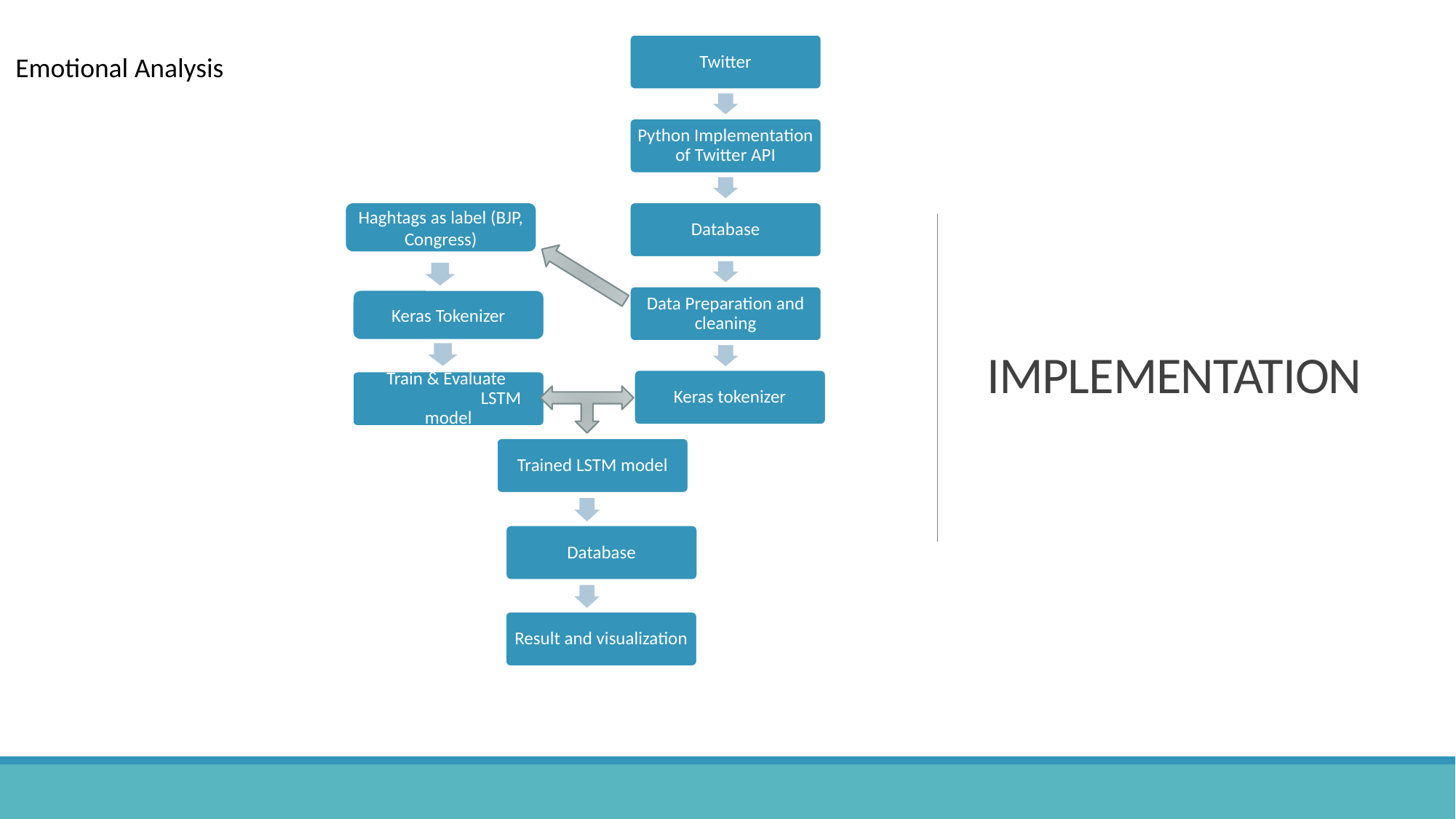

Twitter

Python Implementation of Twitter API

Database

Data Preparation and cleaning

Keras tokenizer
Train & Evaluate 	LSTM  model

Trained LSTM model

Database

Result and visualization
Emotional Analysis
# IMPLEMENTATION
Haghtags as label (BJP, Congress)

Keras Tokenizer